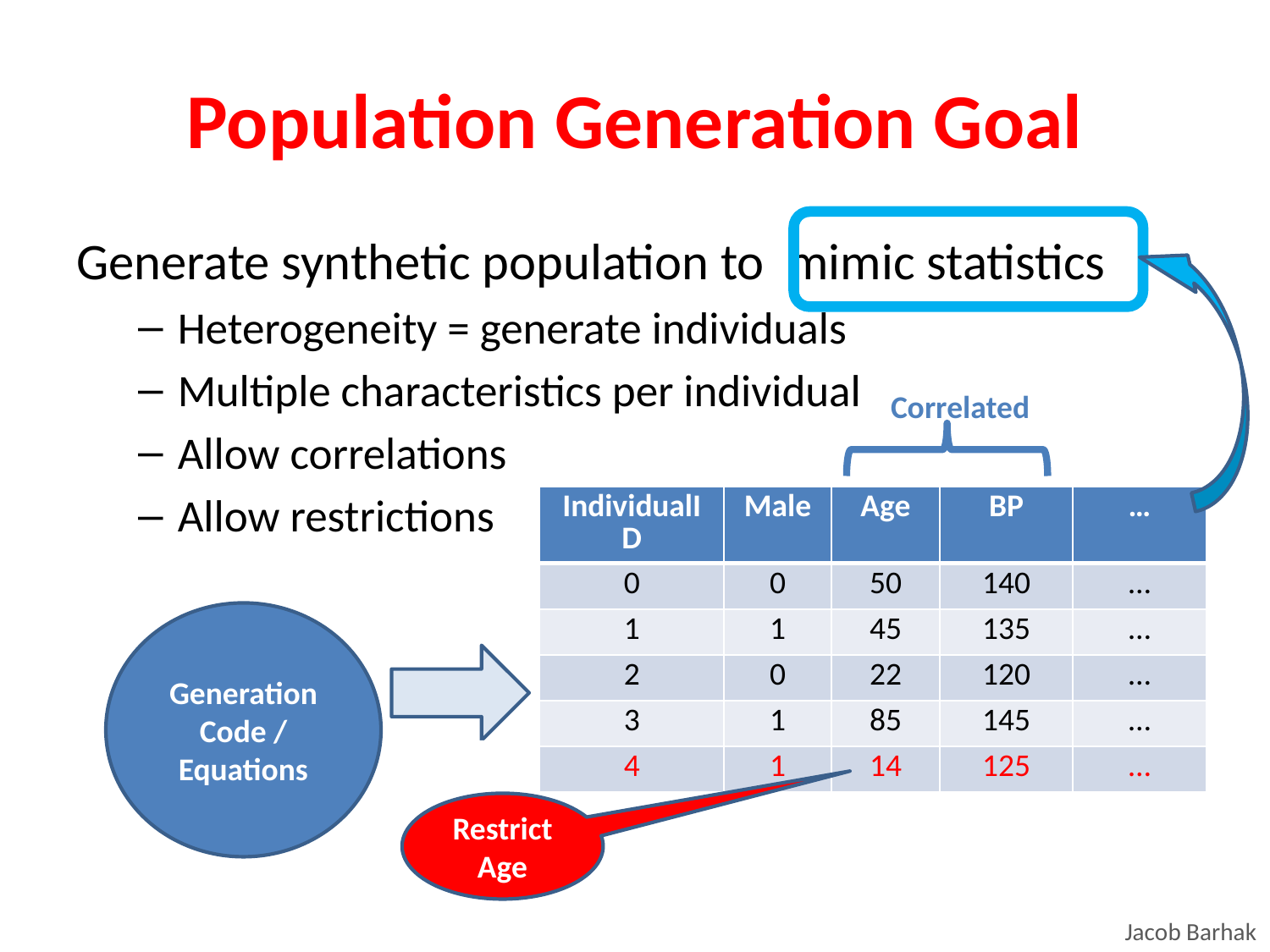

# Population Generation Goal

Generate synthetic population to  mimic statistics
Heterogeneity = generate individuals
Multiple characteristics per individual
Allow correlations
Allow restrictions

Correlated

| IndividualID | Male | Age | BP | … |
| --- | --- | --- | --- | --- |
| 0 | 0 | 50 | 140 | … |
| 1 | 1 | 45 | 135 | … |
| 2 | 0 | 22 | 120 | … |
| 3 | 1 | 85 | 145 | … |
| 4 | 1 | 14 | 125 | … |
| IndividualID | Male | Age | BP | … |
| --- | --- | --- | --- | --- |
| 0 | 0 | 50 | 140 | … |
| 1 | 1 | 45 | 135 | … |
| 2 | 0 | 22 | 120 | … |
| 3 | 1 | 85 | 145 | … |
| 4 | 1 | 14 | 125 | … |
Generation Code / Equations

Restrict Age